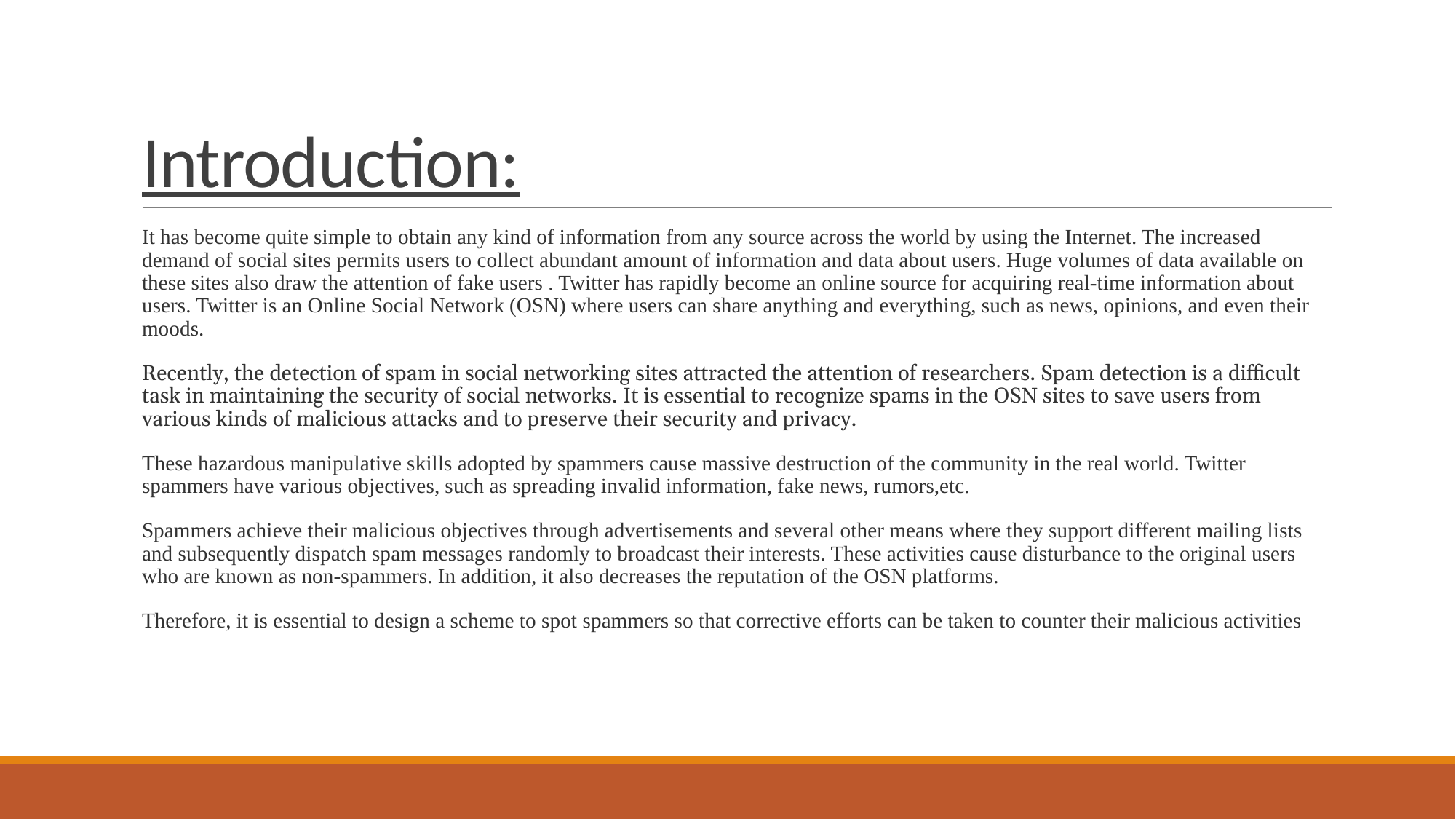

# Introduction:
It has become quite simple to obtain any kind of information from any source across the world by using the Internet. The increased demand of social sites permits users to collect abundant amount of information and data about users. Huge volumes of data available on these sites also draw the attention of fake users . Twitter has rapidly become an online source for acquiring real-time information about users. Twitter is an Online Social Network (OSN) where users can share anything and everything, such as news, opinions, and even their moods.
Recently, the detection of spam in social networking sites attracted the attention of researchers. Spam detection is a difficult task in maintaining the security of social networks. It is essential to recognize spams in the OSN sites to save users from various kinds of malicious attacks and to preserve their security and privacy.
These hazardous manipulative skills adopted by spammers cause massive destruction of the community in the real world. Twitter spammers have various objectives, such as spreading invalid information, fake news, rumors,etc.
Spammers achieve their malicious objectives through advertisements and several other means where they support different mailing lists and subsequently dispatch spam messages randomly to broadcast their interests. These activities cause disturbance to the original users who are known as non-spammers. In addition, it also decreases the reputation of the OSN platforms.
Therefore, it is essential to design a scheme to spot spammers so that corrective efforts can be taken to counter their malicious activities